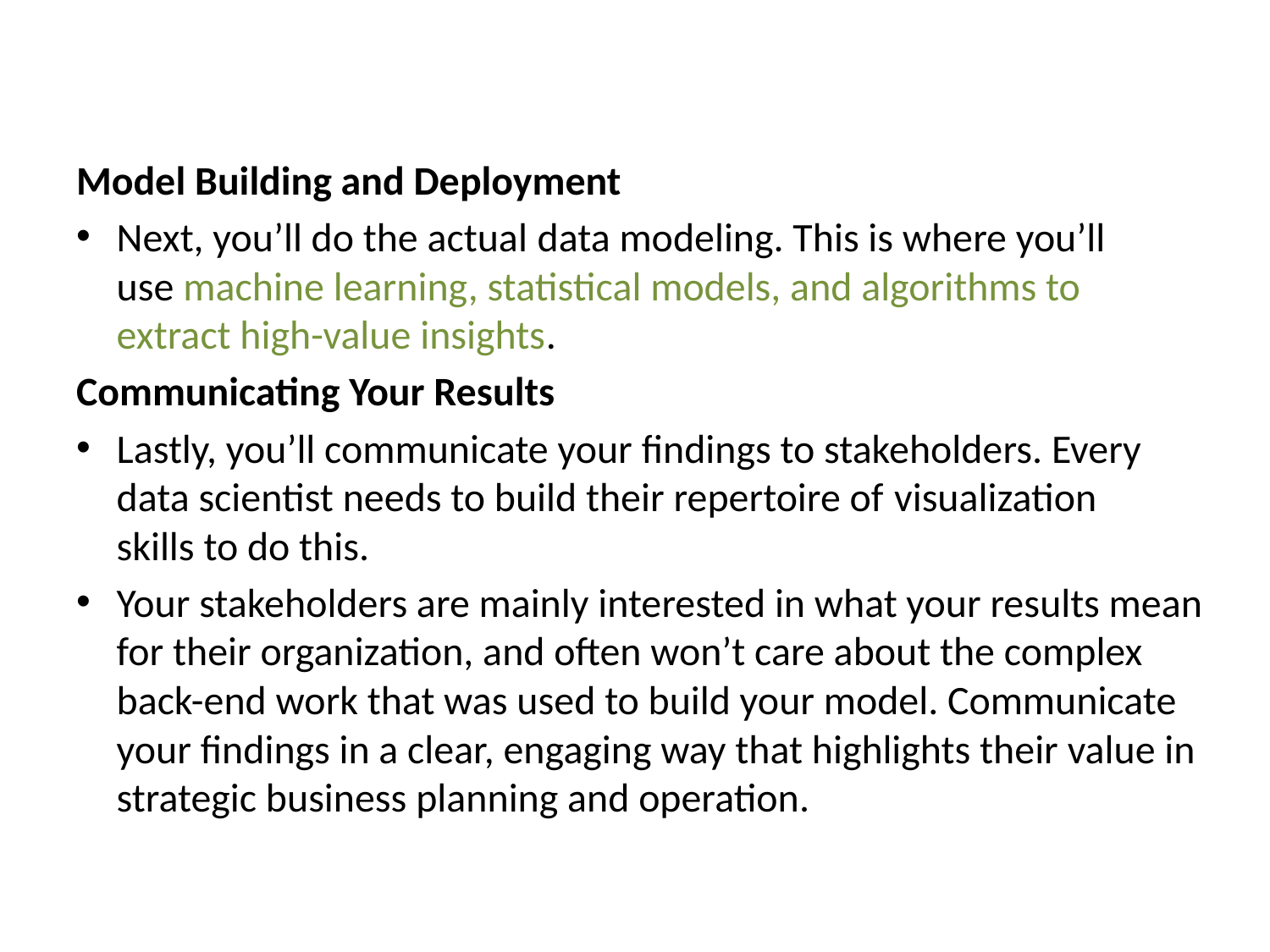

#
Model Building and Deployment
Next, you’ll do the actual data modeling. This is where you’ll use machine learning, statistical models, and algorithms to extract high-value insights.
Communicating Your Results
Lastly, you’ll communicate your findings to stakeholders. Every data scientist needs to build their repertoire of visualization skills to do this.
Your stakeholders are mainly interested in what your results mean for their organization, and often won’t care about the complex back-end work that was used to build your model. Communicate your findings in a clear, engaging way that highlights their value in strategic business planning and operation.